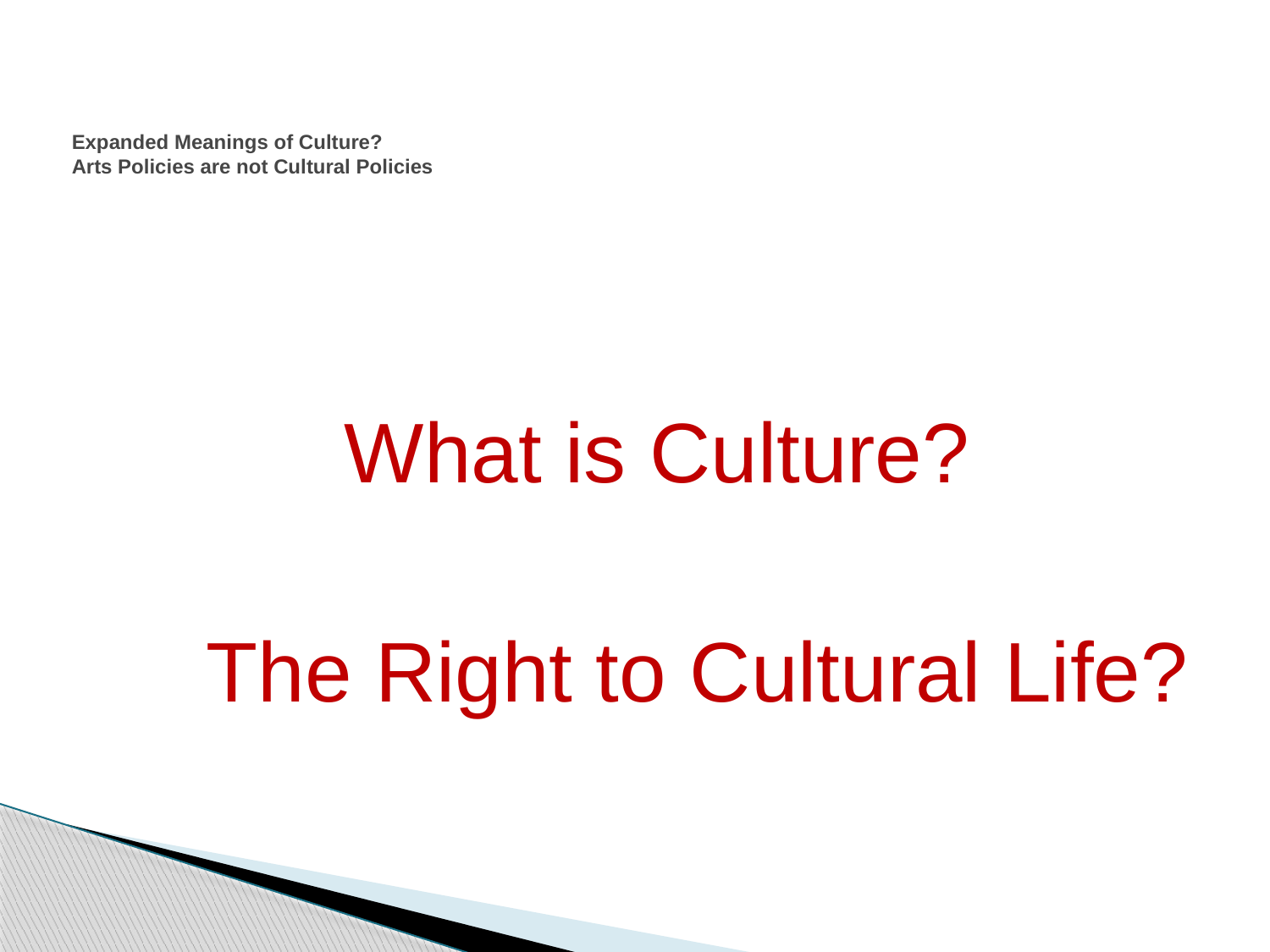

# Expanded Meanings of Culture? Arts Policies are not Cultural Policies

       What is Culture?

  The Right to Cultural Life?